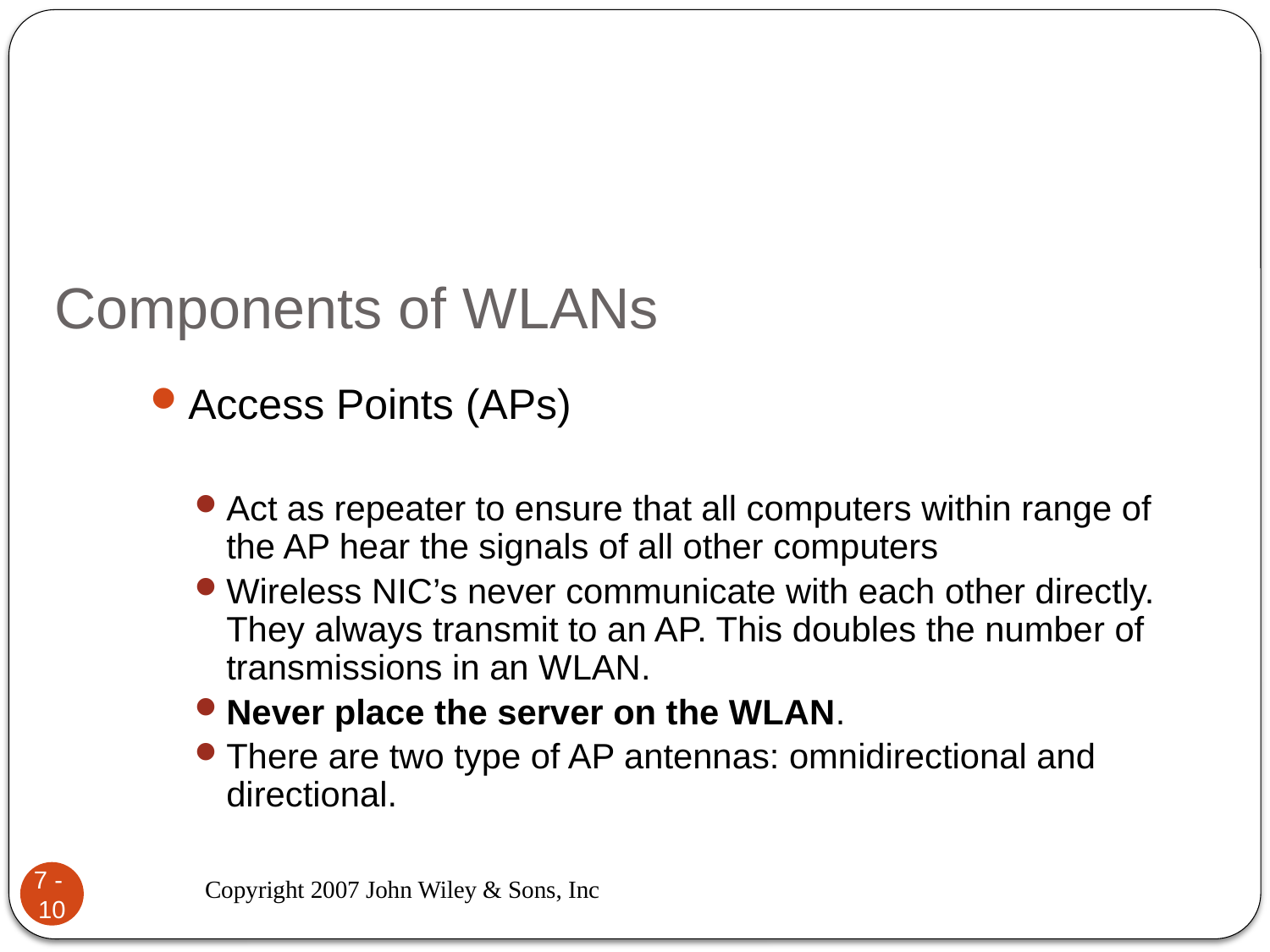

# Components of WLANs

Access Points (APs)

Act as repeater to ensure that all computers within range of the AP hear the signals of all other computers
Wireless NIC’s never communicate with each other directly. They always transmit to an AP. This doubles the number of transmissions in an WLAN.
Never place the server on the WLAN.
There are two type of AP antennas: omnidirectional and directional.
Copyright 2007 John Wiley & Sons, Inc
7 - 10